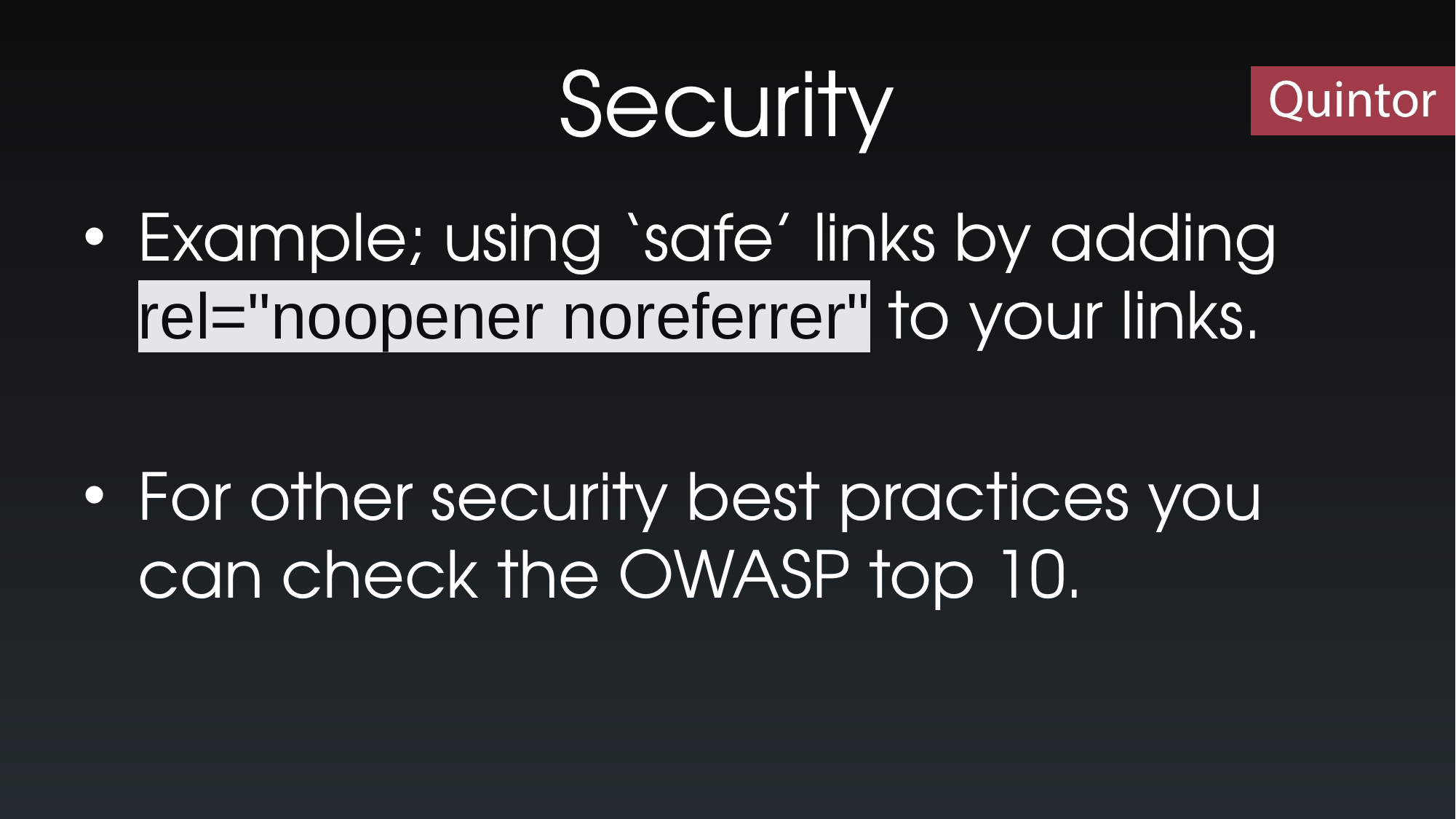

# Security
Example; using ‘safe’ links by adding rel="noopener noreferrer" to your links.

For other security best practices you can check the OWASP top 10.